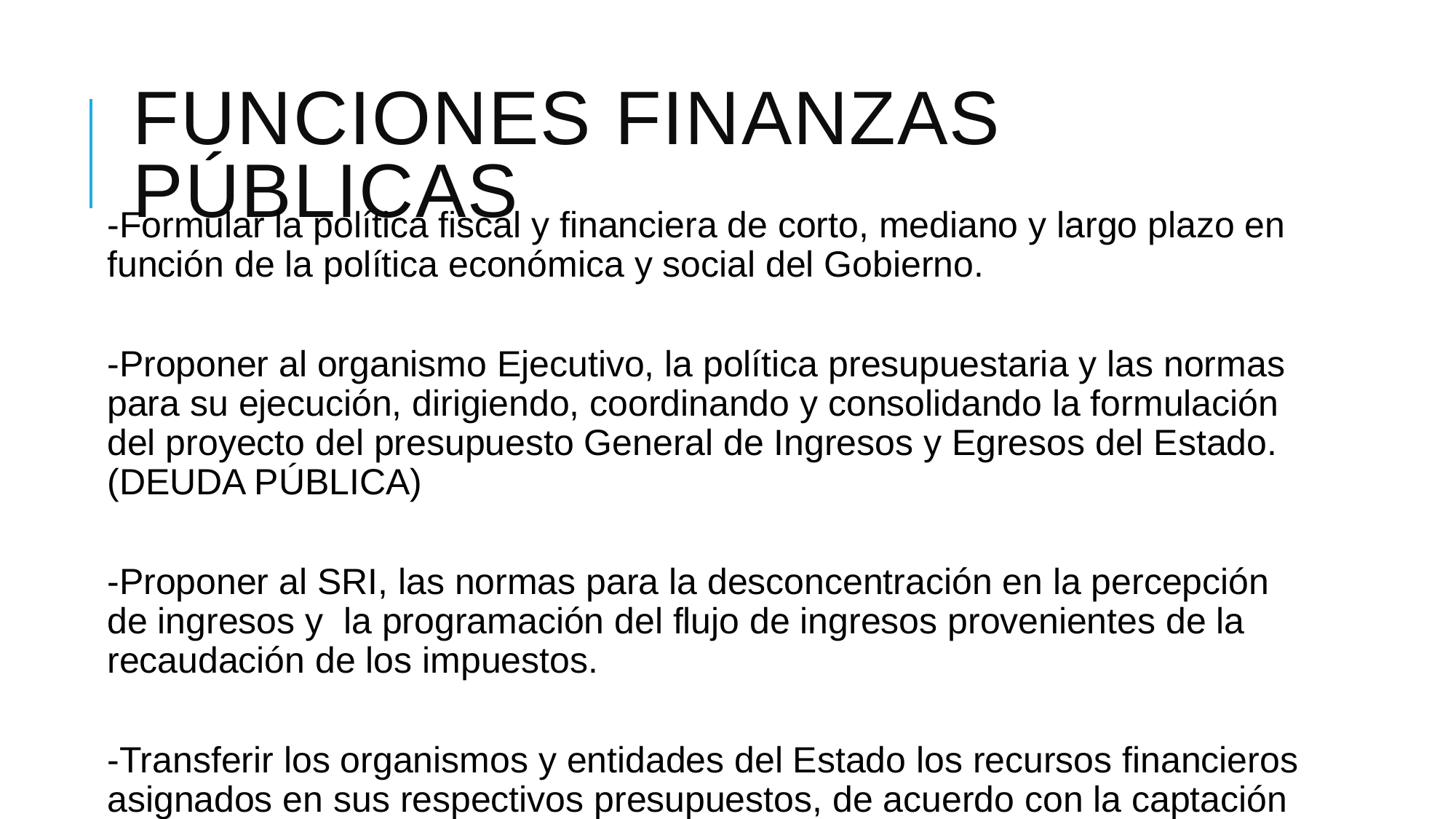

# FUNCIONES FINANZAS PÚBLICAS
-Formular la política fiscal y financiera de corto, mediano y largo plazo en función de la política económica y social del Gobierno.
-Proponer al organismo Ejecutivo, la política presupuestaria y las normas para su ejecución, dirigiendo, coordinando y consolidando la formulación del proyecto del presupuesto General de Ingresos y Egresos del Estado. (DEUDA PÚBLICA)
-Proponer al SRI, las normas para la desconcentración en la percepción de ingresos y  la programación del flujo de ingresos provenientes de la recaudación de los impuestos.
-Transferir los organismos y entidades del Estado los recursos financieros asignados en sus respectivos presupuestos, de acuerdo con la captación de los ingresos.
-Llevar el registro consolidado de la ejecución presupuestaria y de la contabilidad del estado, facilitar los lineamientos de su aplicación desconcentrada, así como preparar los informes analíticos y consolidados correspondientes.